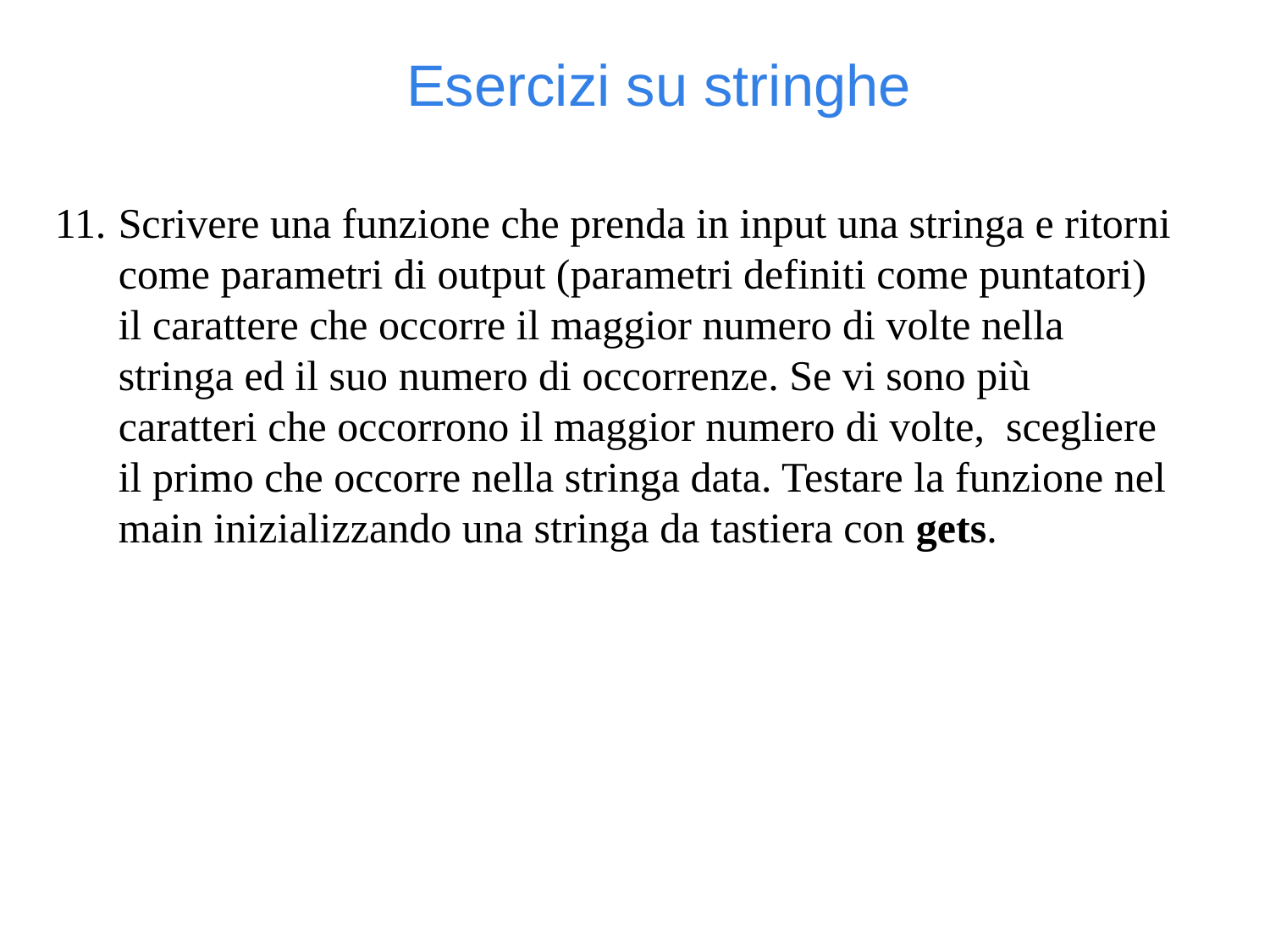

Esercizi su stringhe

Scrivere una funzione che prenda in input una stringa e ritorni come parametri di output (parametri definiti come puntatori) il carattere che occorre il maggior numero di volte nella stringa ed il suo numero di occorrenze. Se vi sono più caratteri che occorrono il maggior numero di volte,  scegliere il primo che occorre nella stringa data. Testare la funzione nel main inizializzando una stringa da tastiera con gets.